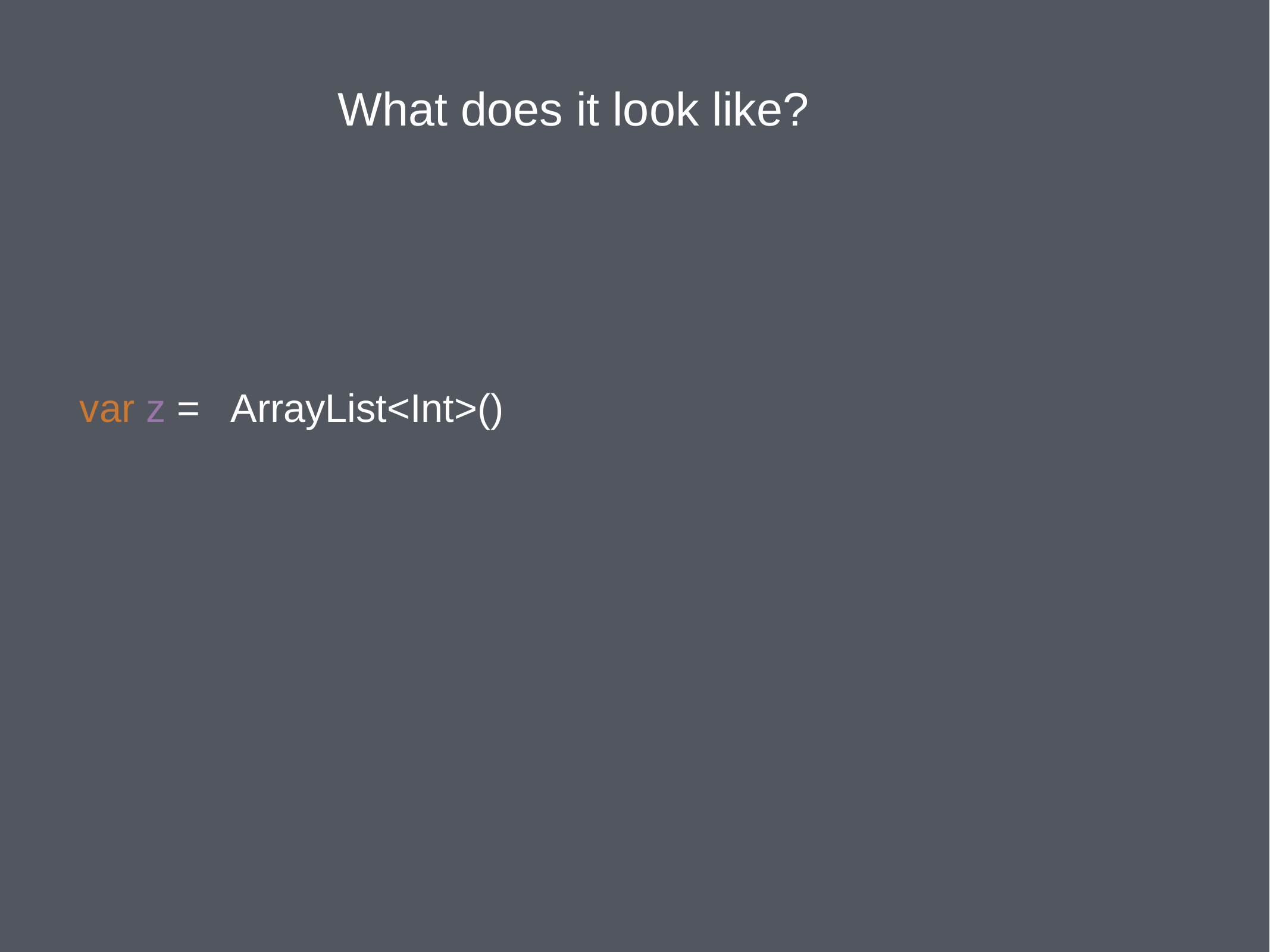

What does it look like?
var z =   ArrayList<Int>()